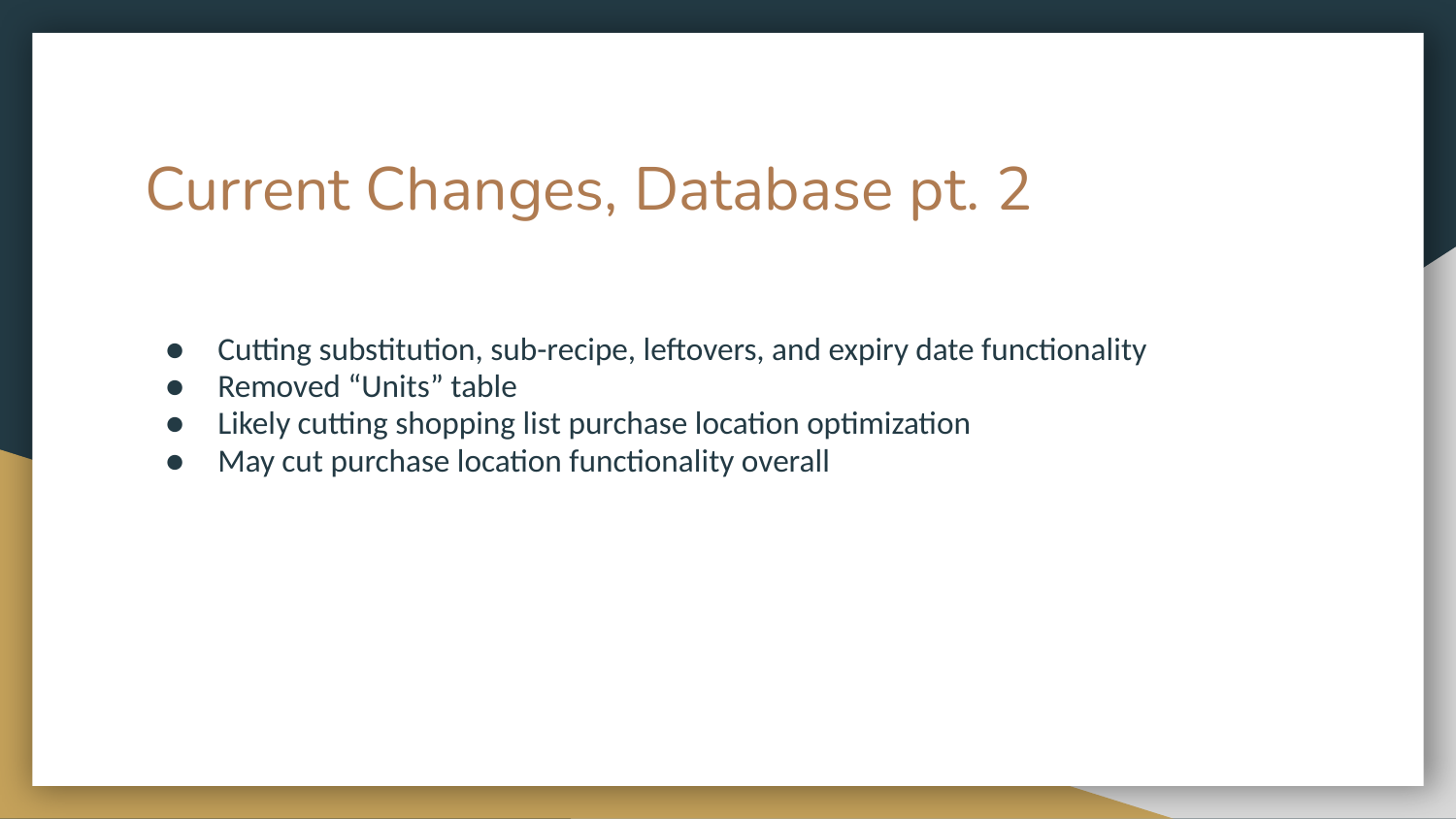

# Current Changes, Database pt. 2
Cutting substitution, sub-recipe, leftovers, and expiry date functionality
Removed “Units” table
Likely cutting shopping list purchase location optimization
May cut purchase location functionality overall